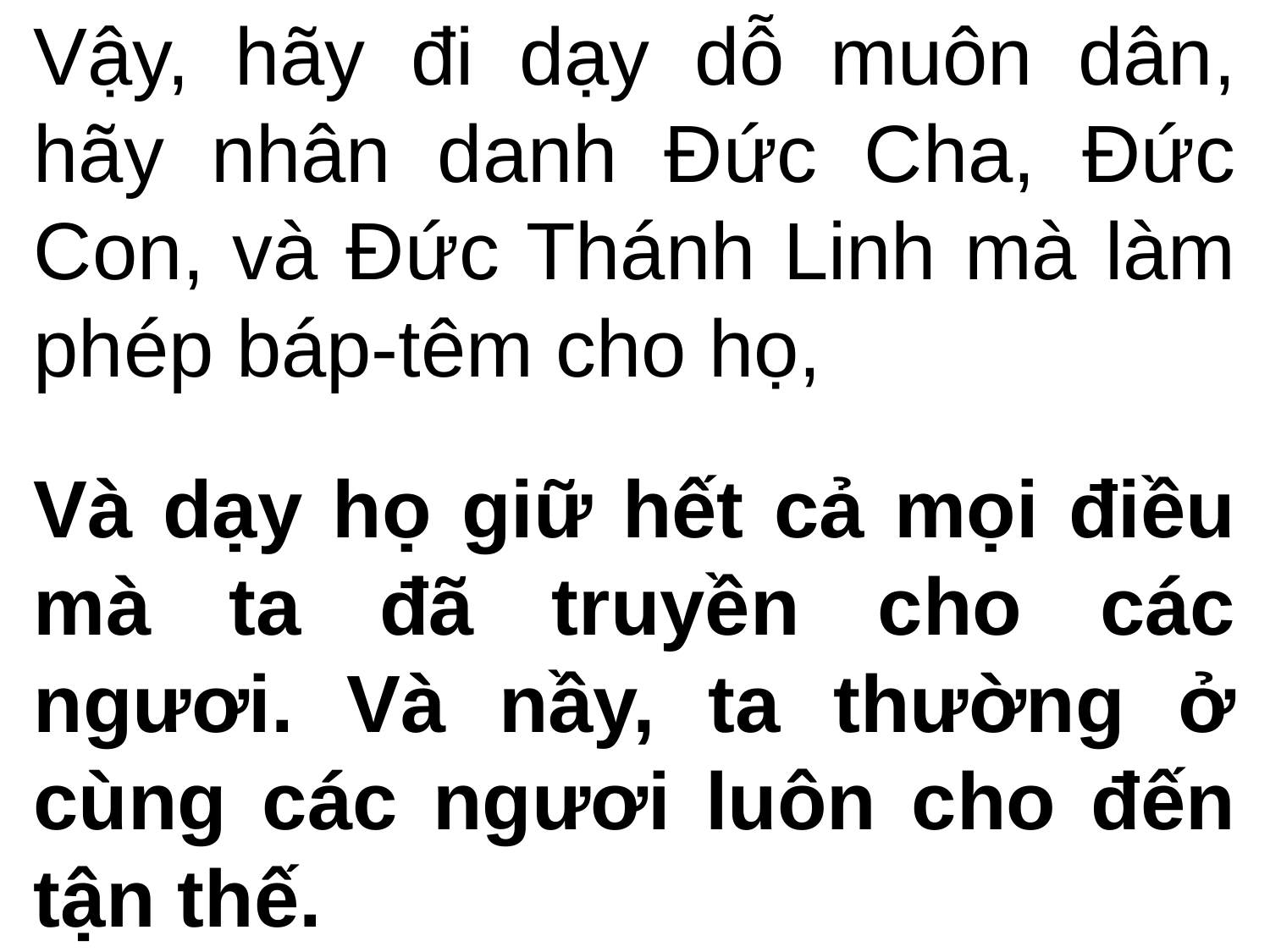

Vậy, hãy đi dạy dỗ muôn dân, hãy nhân danh Đức Cha, Đức Con, và Đức Thánh Linh mà làm phép báp-têm cho họ,

Và dạy họ giữ hết cả mọi điều mà ta đã truyền cho các ngươi. Và nầy, ta thường ở cùng các ngươi luôn cho đến tận thế.